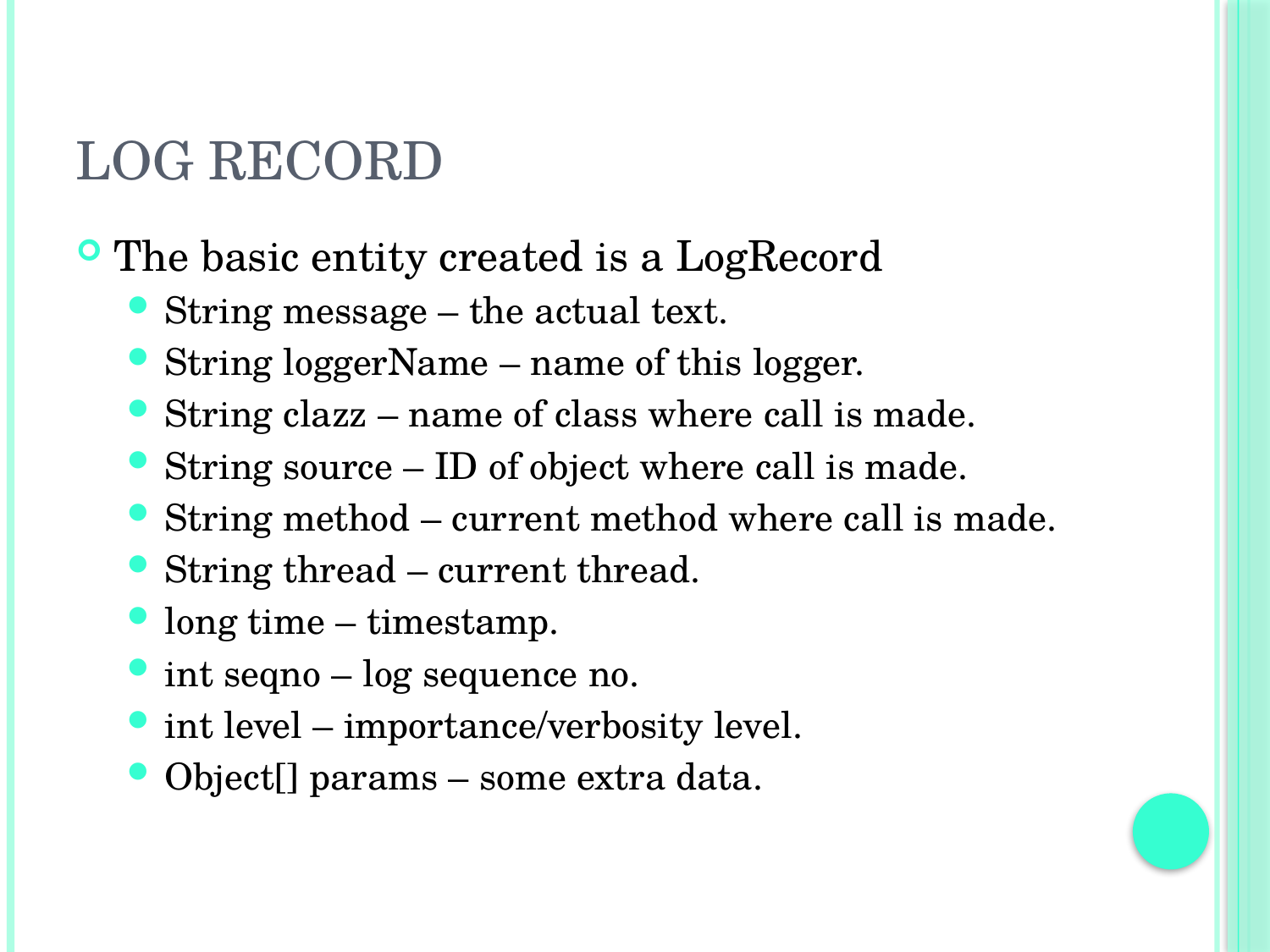

# Log Record
The basic entity created is a LogRecord
String message – the actual text.
String loggerName – name of this logger.
String clazz – name of class where call is made.
String source – ID of object where call is made.
String method – current method where call is made.
String thread – current thread.
long time – timestamp.
int seqno – log sequence no.
int level – importance/verbosity level.
Object[] params – some extra data.